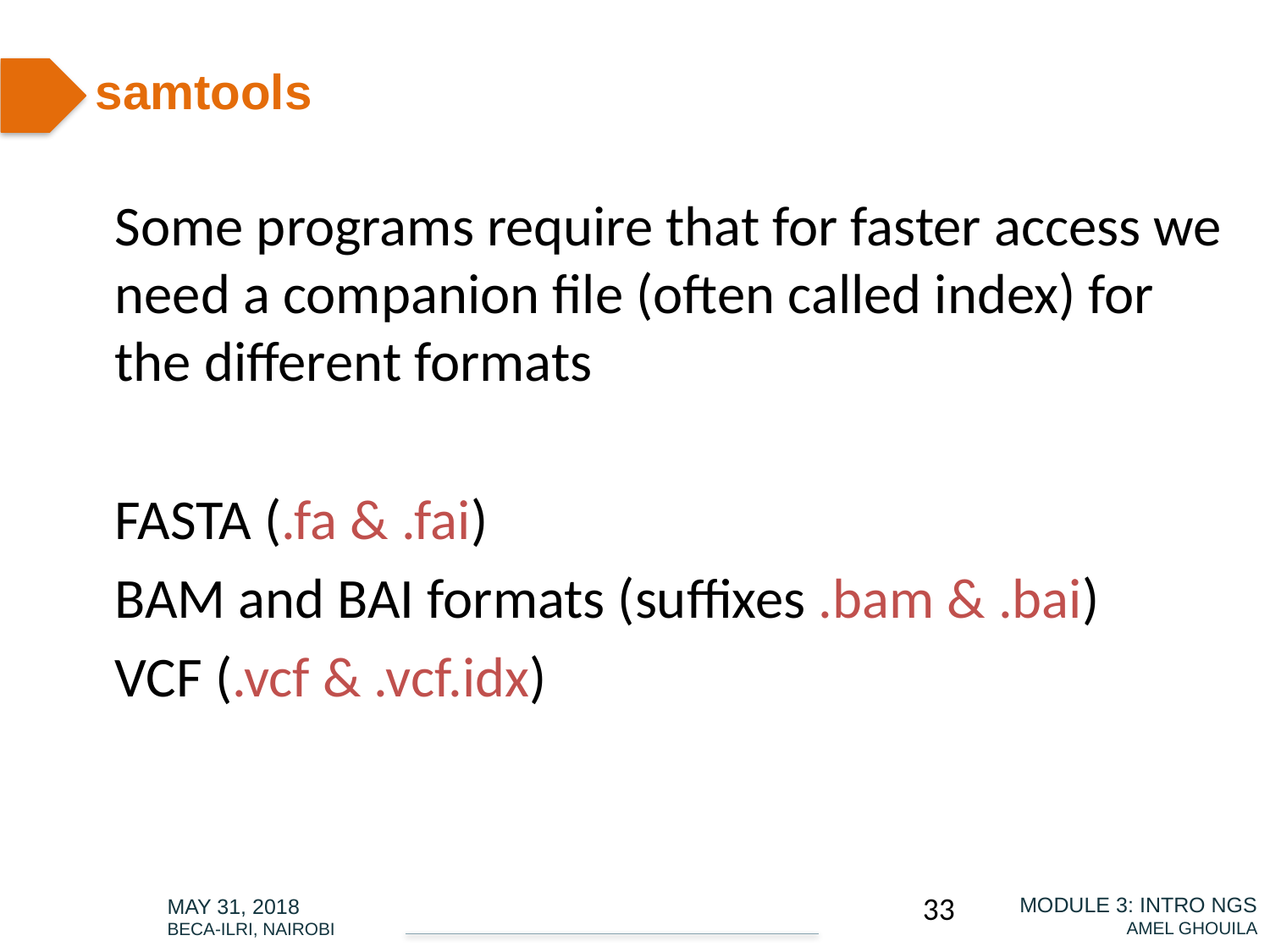

Indexes
samtools

Some programs require that for faster access we need a companion file (often called index) for the different formats

FASTA (.fa & .fai)
BAM and BAI formats (suffixes .bam & .bai)
VCF (.vcf & .vcf.idx)

33